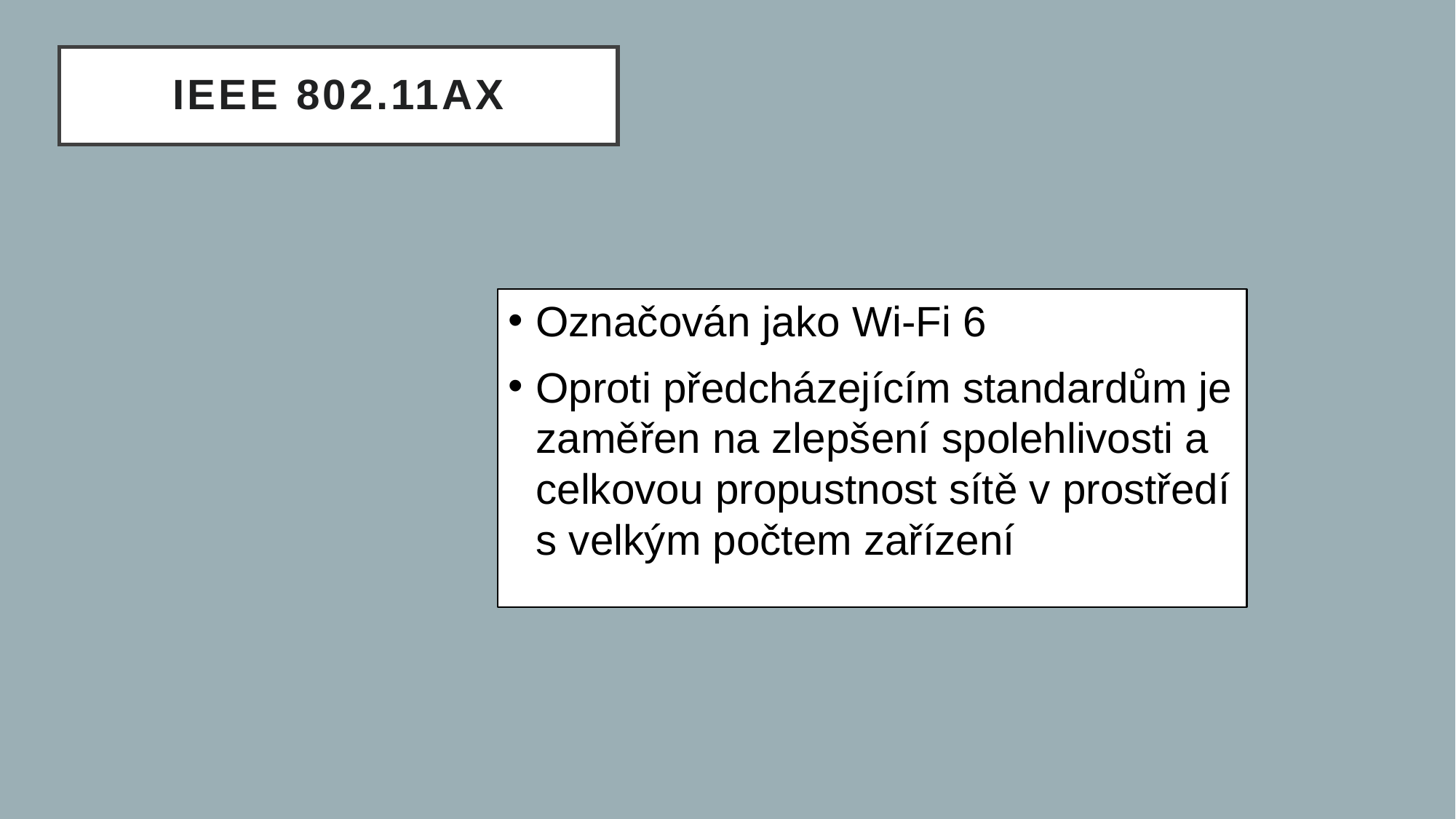

# IEEE 802.11ax
Označován jako Wi-Fi 6
Oproti předcházejícím standardům je zaměřen na zlepšení spolehlivosti a celkovou propustnost sítě v prostředí s velkým počtem zařízení